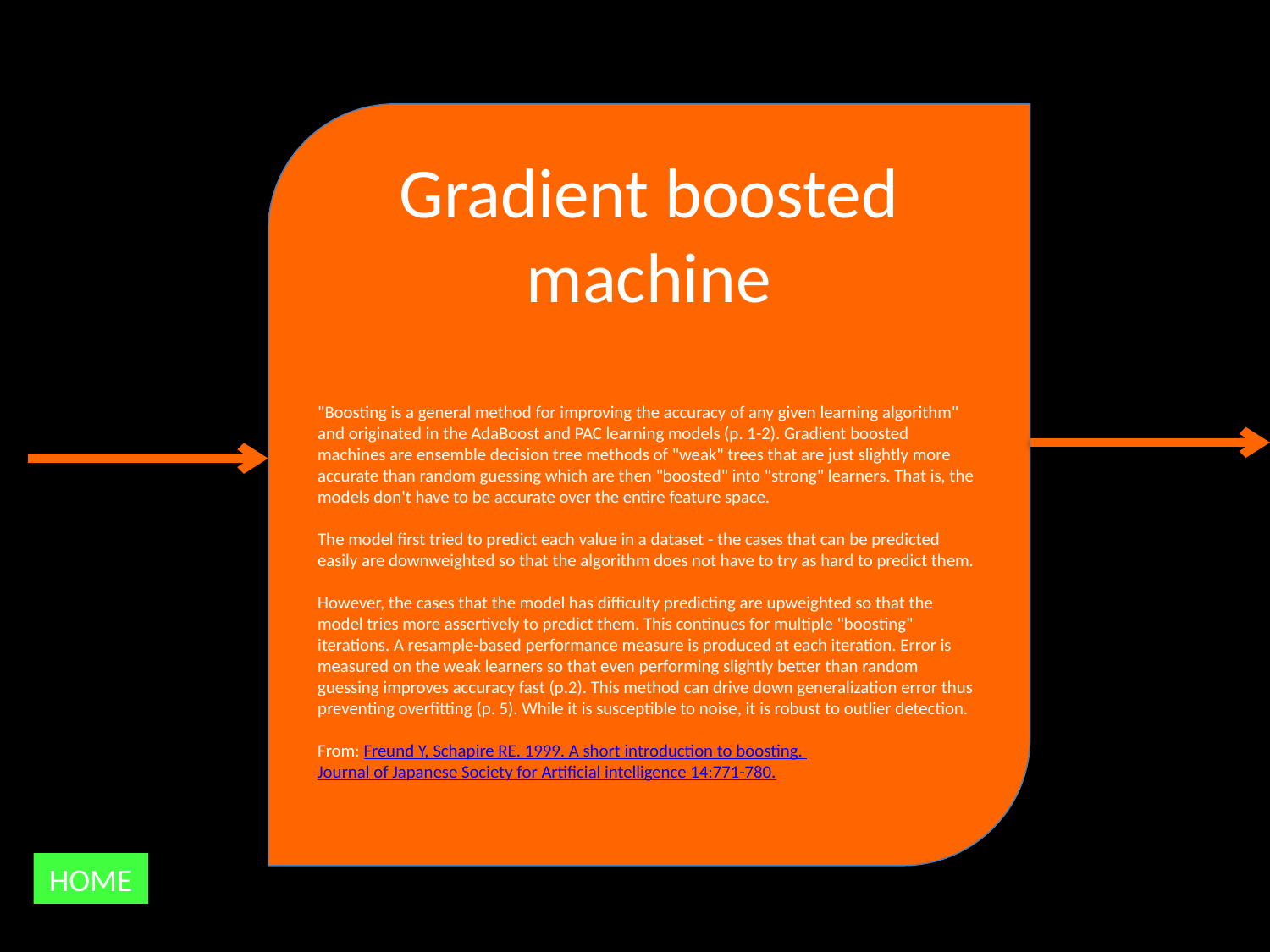

Gradient boosted machine

"Boosting is a general method for improving the accuracy of any given learning algorithm" and originated in the AdaBoost and PAC learning models (p. 1-2). Gradient boosted machines are ensemble decision tree methods of "weak" trees that are just slightly more accurate than random guessing which are then "boosted" into "strong" learners. That is, the models don't have to be accurate over the entire feature space.

The model first tried to predict each value in a dataset - the cases that can be predicted easily are downweighted so that the algorithm does not have to try as hard to predict them.

However, the cases that the model has difficulty predicting are upweighted so that the model tries more assertively to predict them. This continues for multiple "boosting" iterations. A resample-based performance measure is produced at each iteration. Error is measured on the weak learners so that even performing slightly better than random guessing improves accuracy fast (p.2). This method can drive down generalization error thus preventing overfitting (p. 5). While it is susceptible to noise, it is robust to outlier detection.

From: Freund Y, Schapire RE. 1999. A short introduction to boosting.
Journal of Japanese Society for Artificial intelligence 14:771-780.
HOME